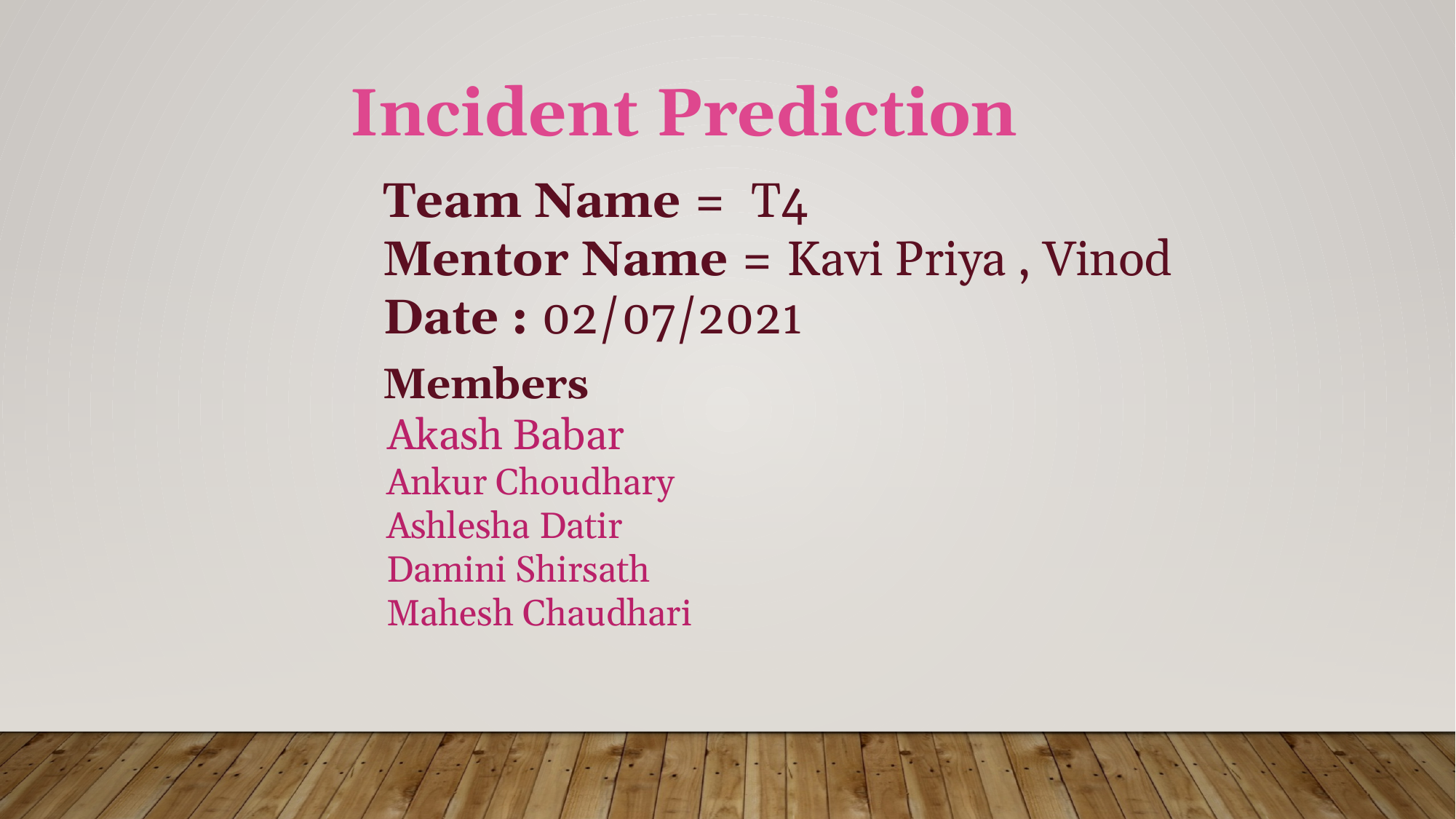

Incident Prediction
Team Name =  T4
Mentor Name = Kavi Priya , Vinod
Date : 02/07/2021
Members
                Akash Babar
      Ankur Choudhary
      Ashlesha Datir
      Damini Shirsath
      Mahesh Chaudhari